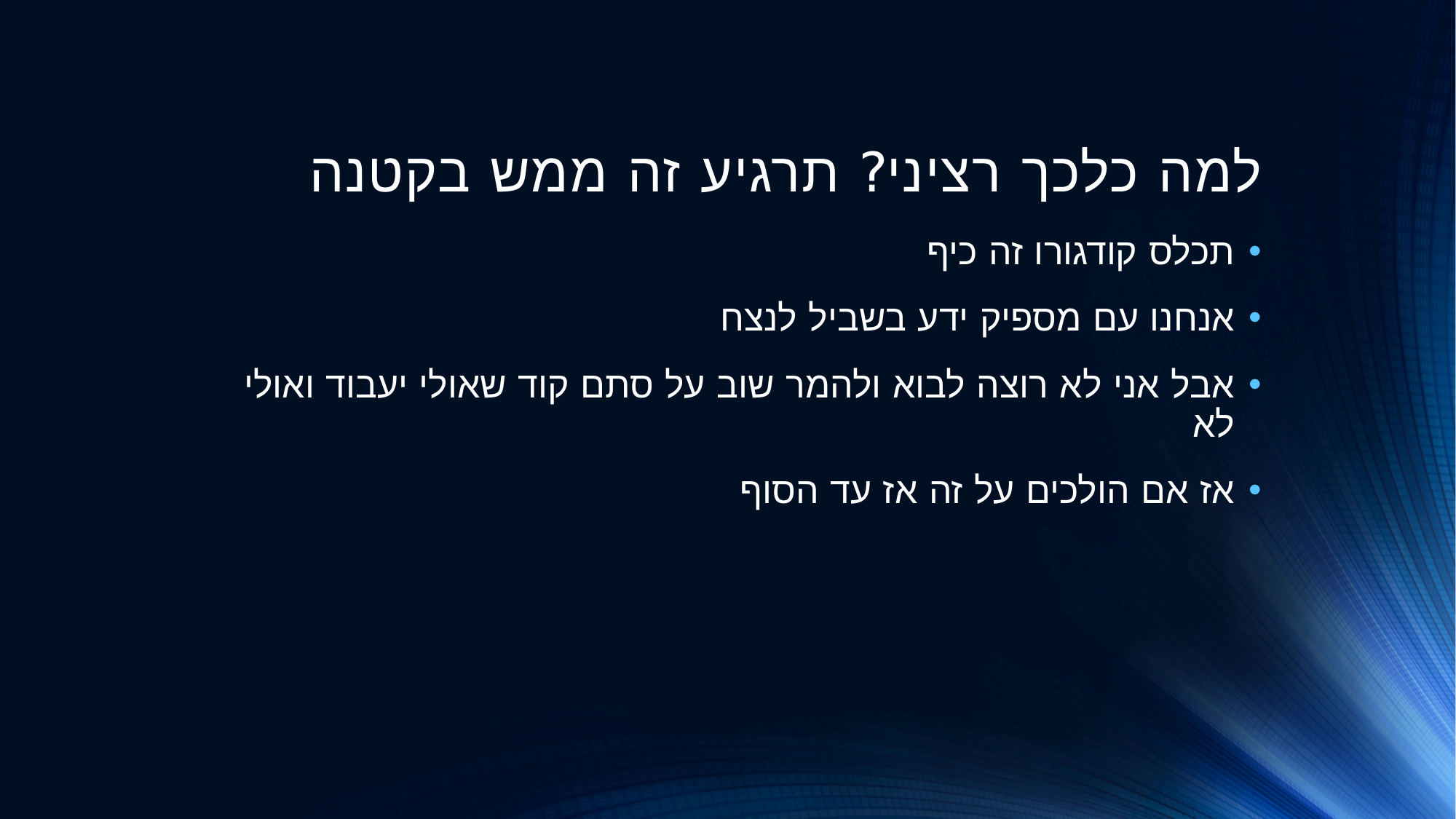

# למה כלכך רציני? תרגיע זה ממש בקטנה
תכלס קודגורו זה כיף
אנחנו עם מספיק ידע בשביל לנצח
אבל אני לא רוצה לבוא ולהמר שוב על סתם קוד שאולי יעבוד ואולי לא
אז אם הולכים על זה אז עד הסוף